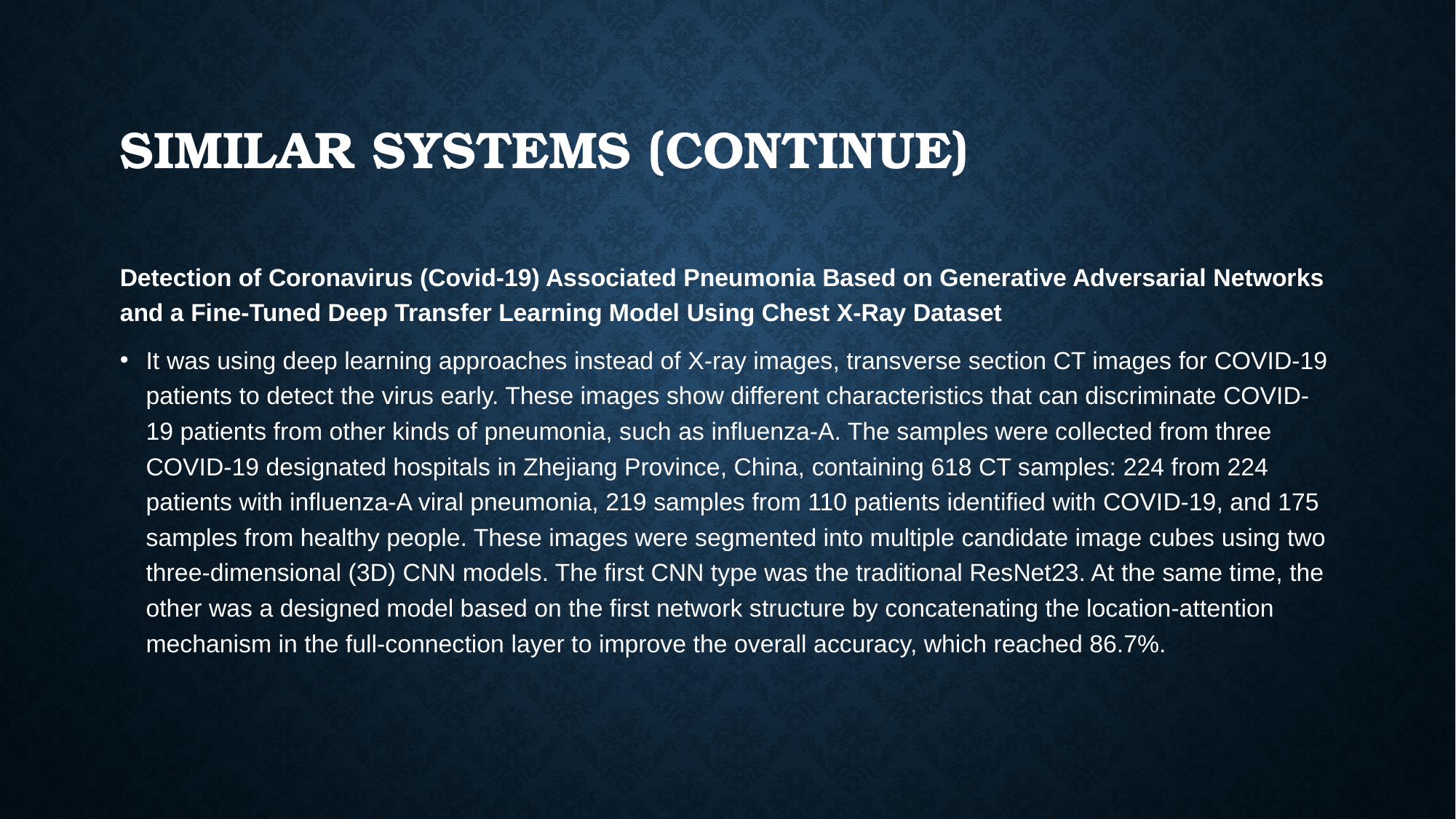

# Similar Systems (Continue)
Detection of Coronavirus (Covid-19) Associated Pneumonia Based on Generative Adversarial Networks and a Fine-Tuned Deep Transfer Learning Model Using Chest X-Ray Dataset
It was using deep learning approaches instead of X-ray images, transverse section CT images for COVID-19 patients to detect the virus early. These images show different characteristics that can discriminate COVID-19 patients from other kinds of pneumonia, such as influenza-A. The samples were collected from three COVID-19 designated hospitals in Zhejiang Province, China, containing 618 CT samples: 224 from 224 patients with influenza-A viral pneumonia, 219 samples from 110 patients identified with COVID-19, and 175 samples from healthy people. These images were segmented into multiple candidate image cubes using two three-dimensional (3D) CNN models. The first CNN type was the traditional ResNet23. At the same time, the other was a designed model based on the first network structure by concatenating the location-attention mechanism in the full-connection layer to improve the overall accuracy, which reached 86.7%.